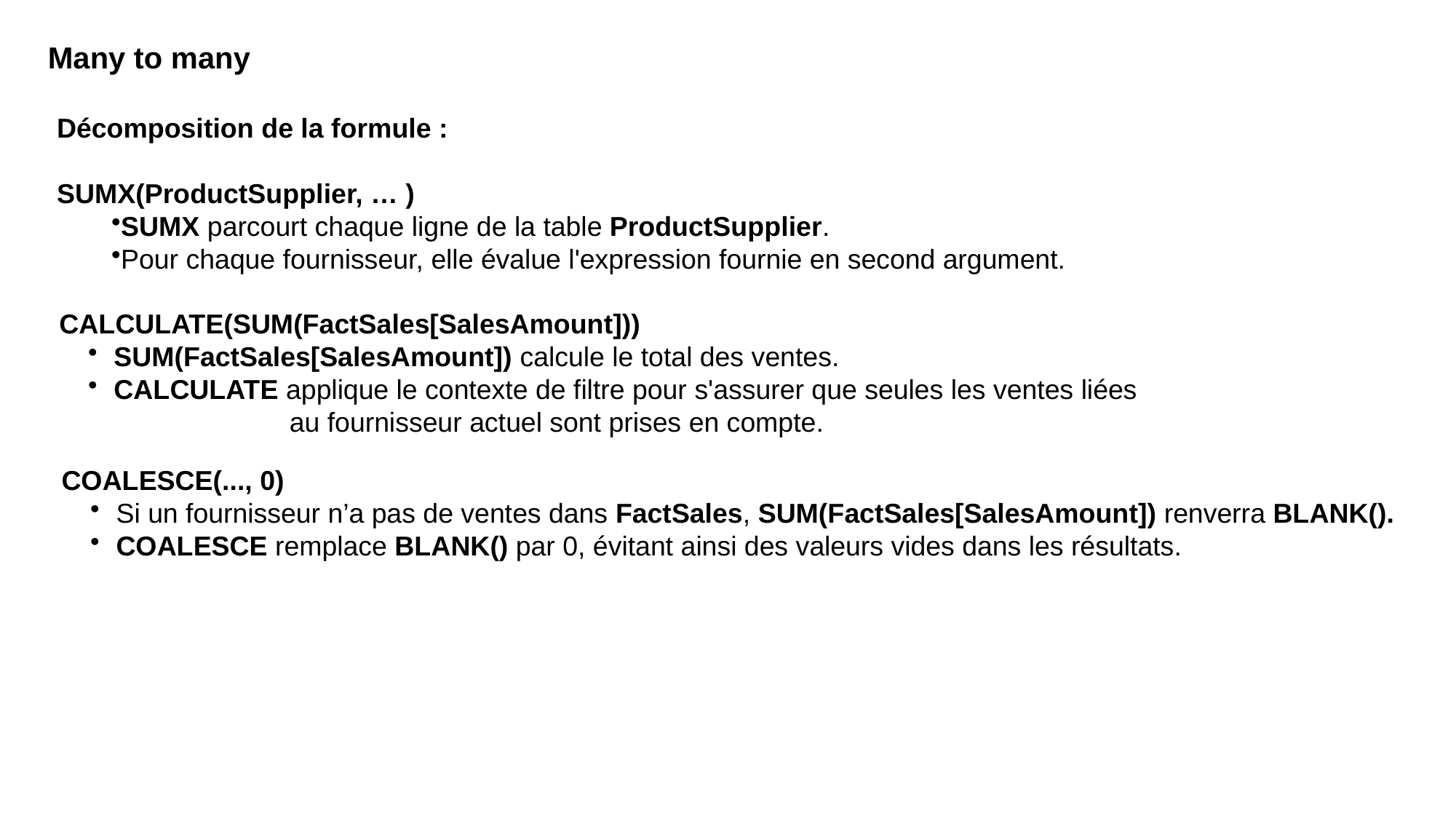

Many to many
Décomposition de la formule :

SUMX(ProductSupplier, … )
SUMX parcourt chaque ligne de la table ProductSupplier.
Pour chaque fournisseur, elle évalue l'expression fournie en second argument.
CALCULATE(SUM(FactSales[SalesAmount]))
SUM(FactSales[SalesAmount]) calcule le total des ventes.
CALCULATE applique le contexte de filtre pour s'assurer que seules les ventes liées
                       au fournisseur actuel sont prises en compte.

COALESCE(..., 0)
Si un fournisseur n’a pas de ventes dans FactSales, SUM(FactSales[SalesAmount]) renverra BLANK().
COALESCE remplace BLANK() par 0, évitant ainsi des valeurs vides dans les résultats.